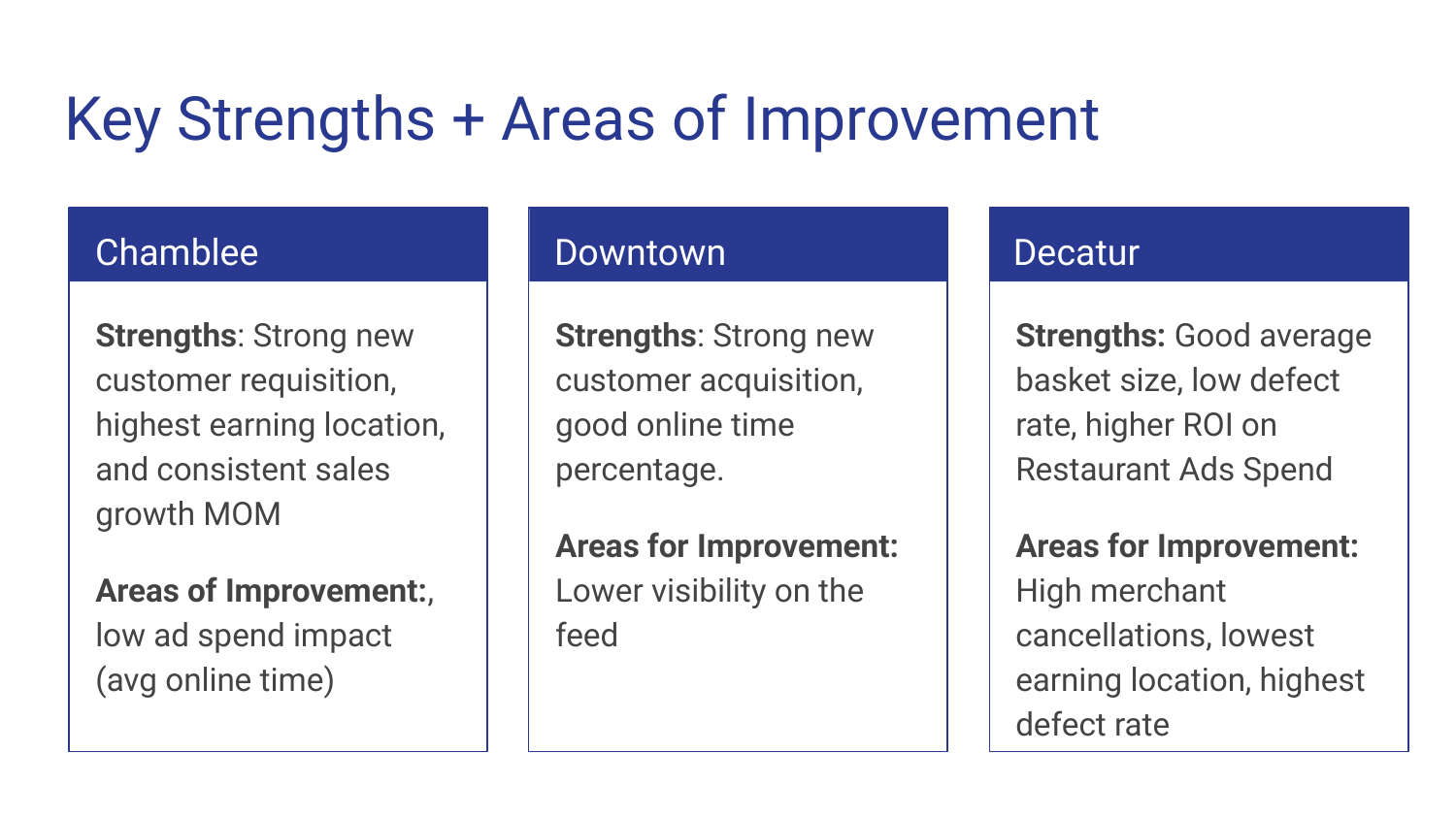

# Key Strengths + Areas of Improvement

Chamblee

Downtown

Decatur
Strengths: Strong new customer requisition, highest earning location, and consistent sales growth MOM
Areas of Improvement:, low ad spend impact (avg online time)
Strengths: Strong new customer acquisition, good online time percentage.
Areas for Improvement: Lower visibility on the feed
Strengths: Good average basket size, low defect rate, higher ROI on Restaurant Ads Spend
Areas for Improvement: High merchant cancellations, lowest earning location, highest defect rate